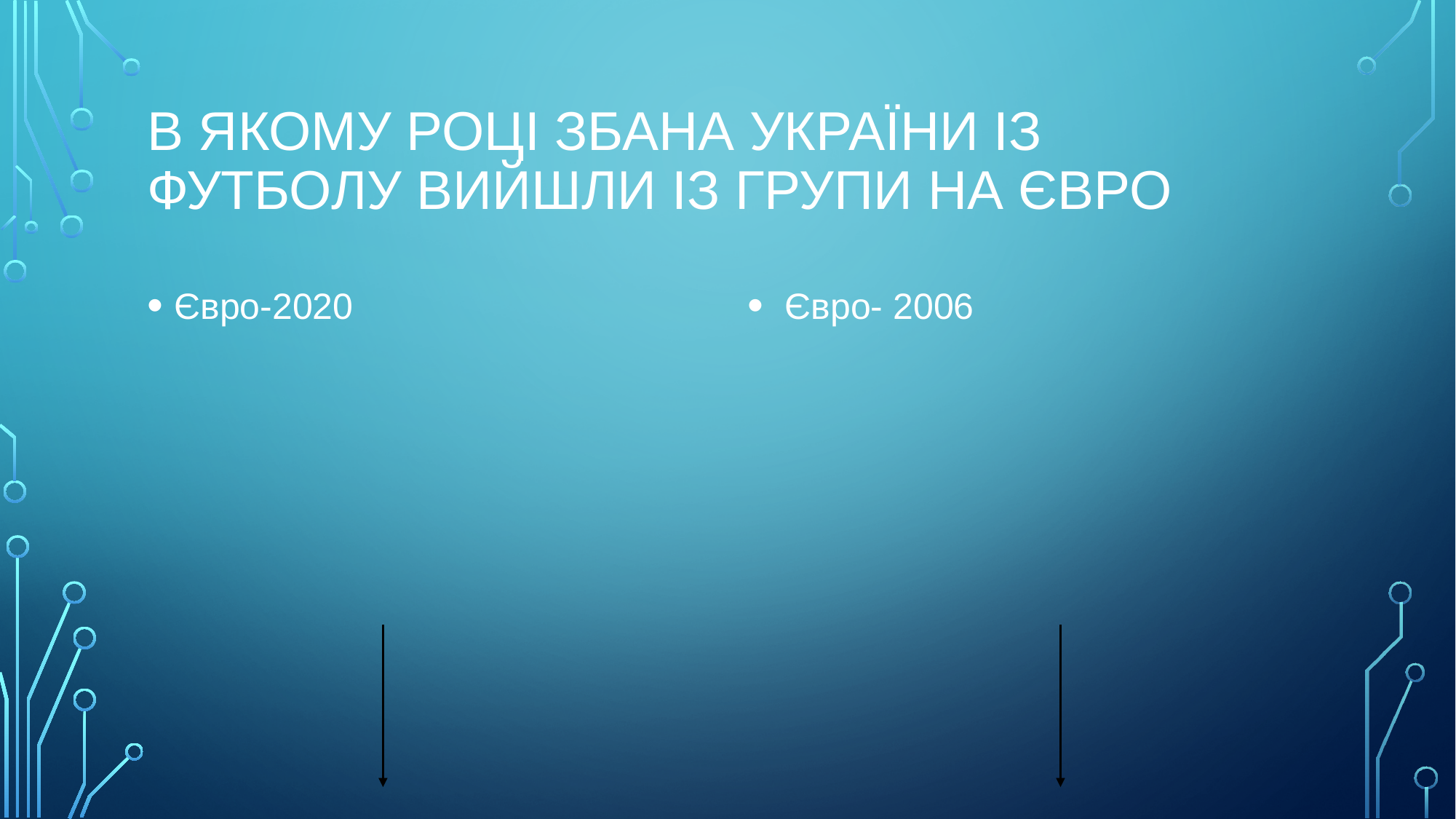

# В якому році збана України із футболу вийшли із групи на Євро
Євро-2020
 Євро- 2006